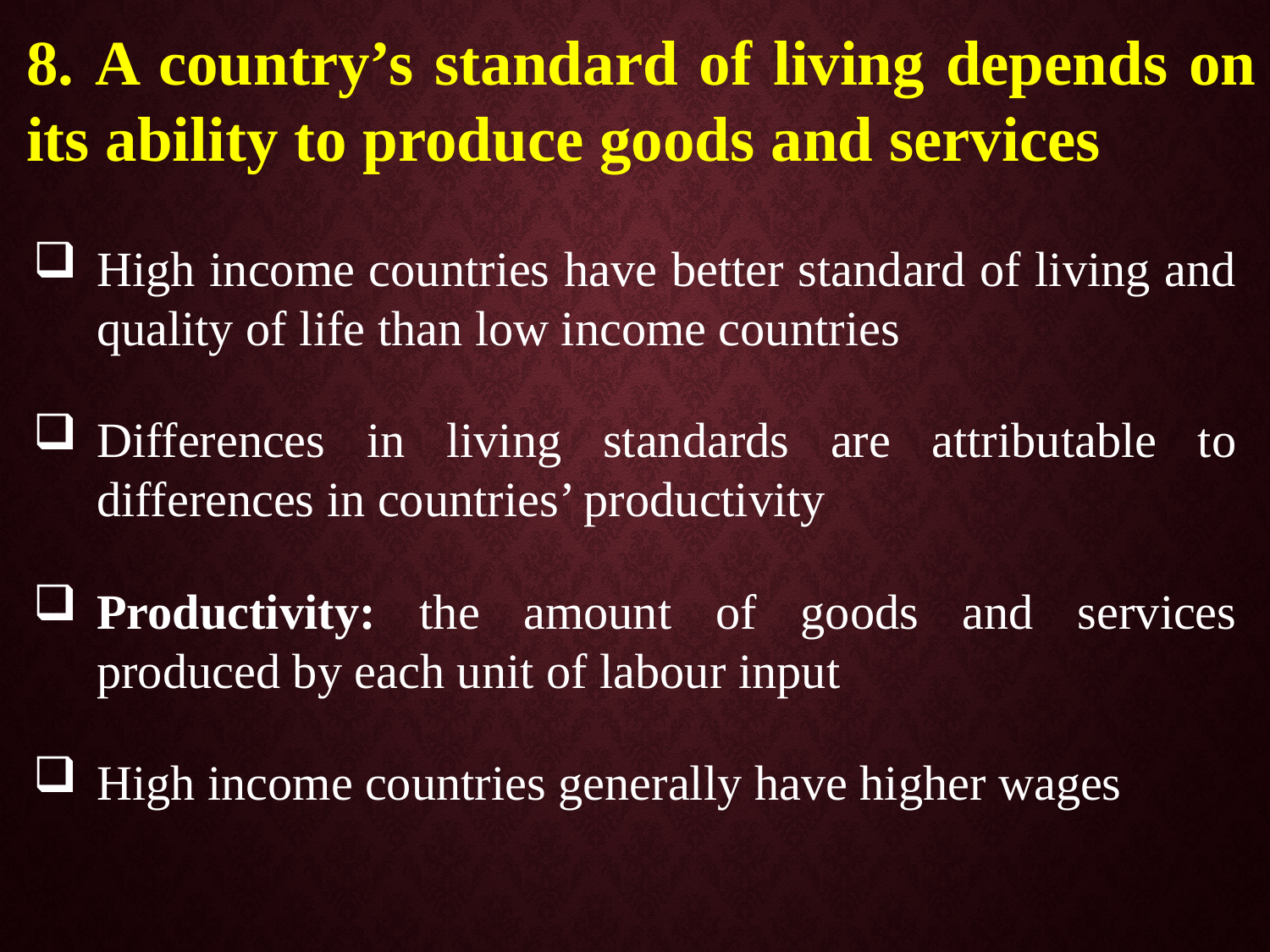

8. A country’s standard of living depends on its ability to produce goods and services
High income countries have better standard of living and quality of life than low income countries
Differences in living standards are attributable to differences in countries’ productivity
Productivity: the amount of goods and services produced by each unit of labour input
High income countries generally have higher wages